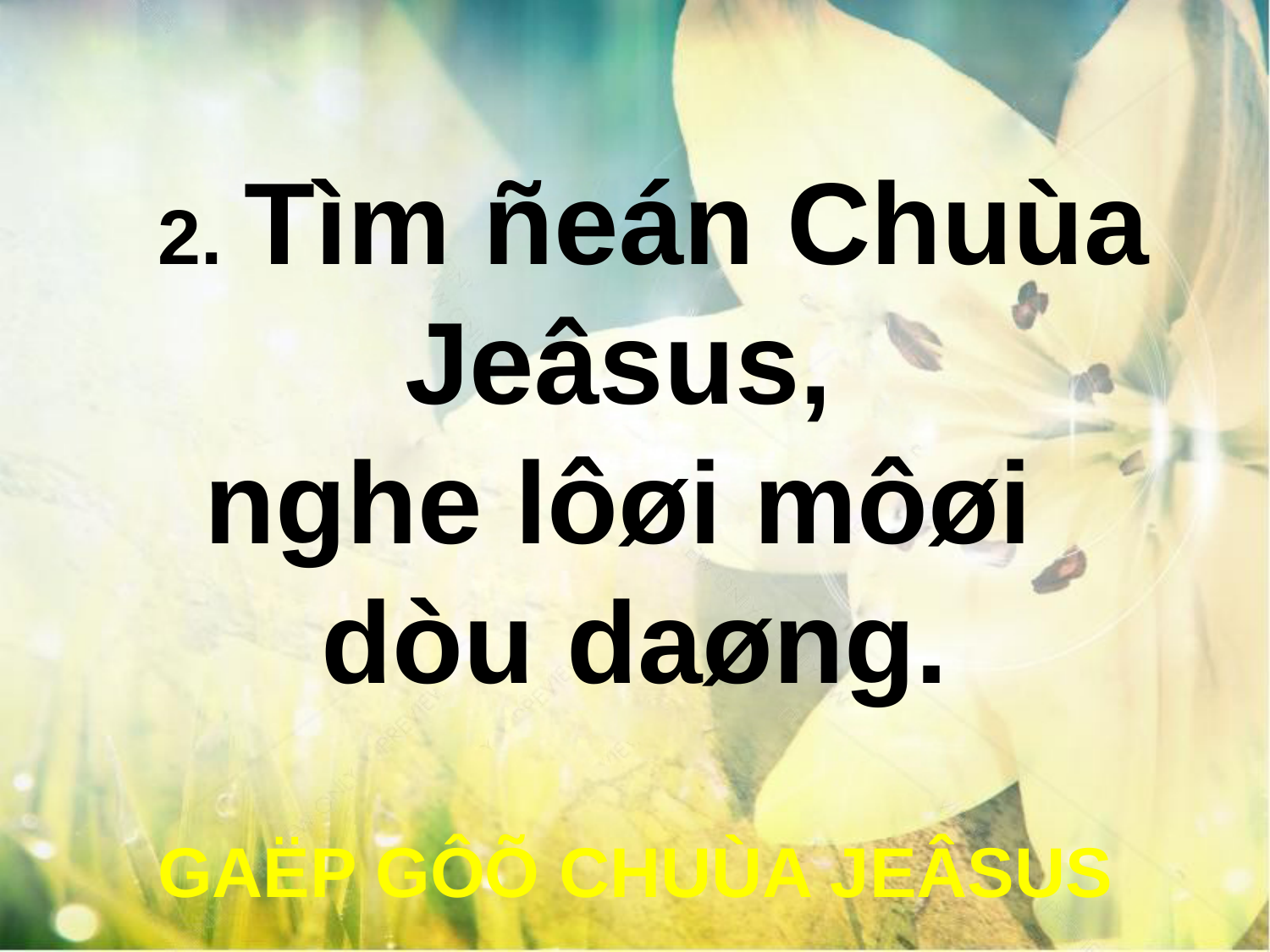

2. Tìm ñeán Chuùa Jeâsus,
nghe lôøi môøi
dòu daøng.
GAËP GÔÕ CHUÙA JEÂSUS